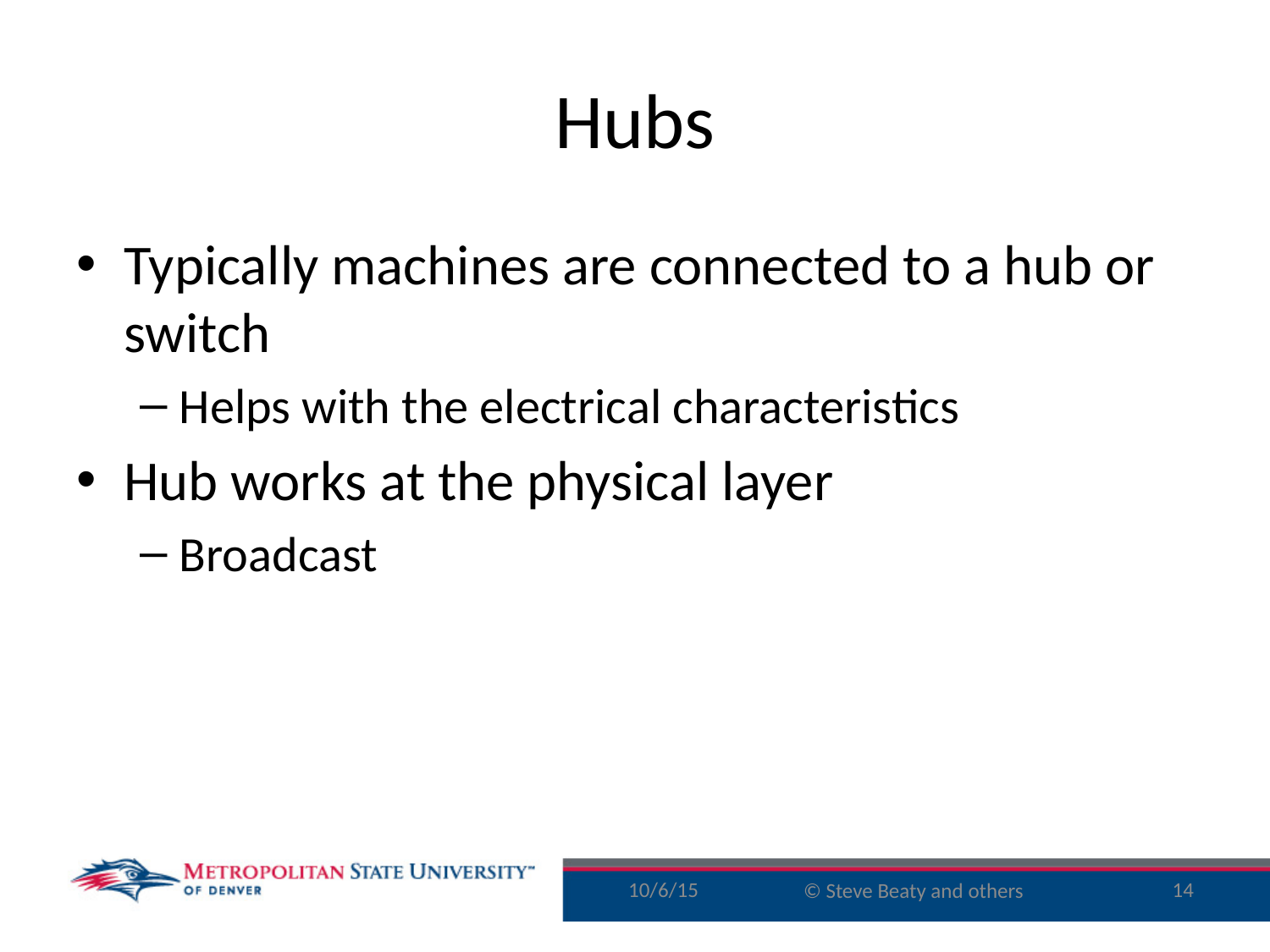

# Hubs
Typically machines are connected to a hub or switch
Helps with the electrical characteristics
Hub works at the physical layer
Broadcast
10/6/15
14
© Steve Beaty and others